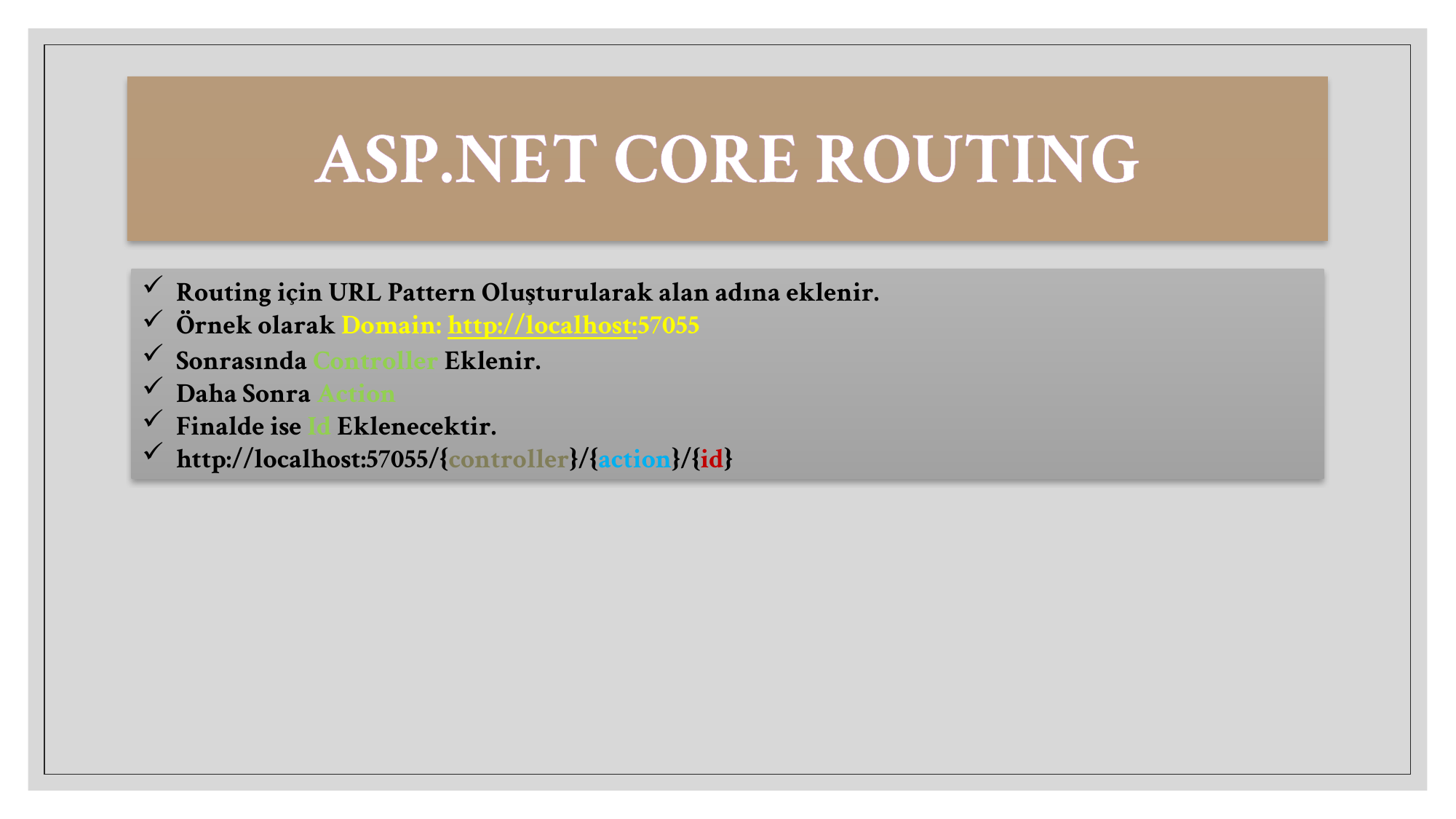

# ASP.NET CORE ROUTING
Routing için URL Pattern Oluşturularak alan adına eklenir.
Örnek olarak Domain: http://localhost:57055
Sonrasında Controller Eklenir.
Daha Sonra Action
Finalde ise Id Eklenecektir.
http://localhost:57055/{controller}/{action}/{id}